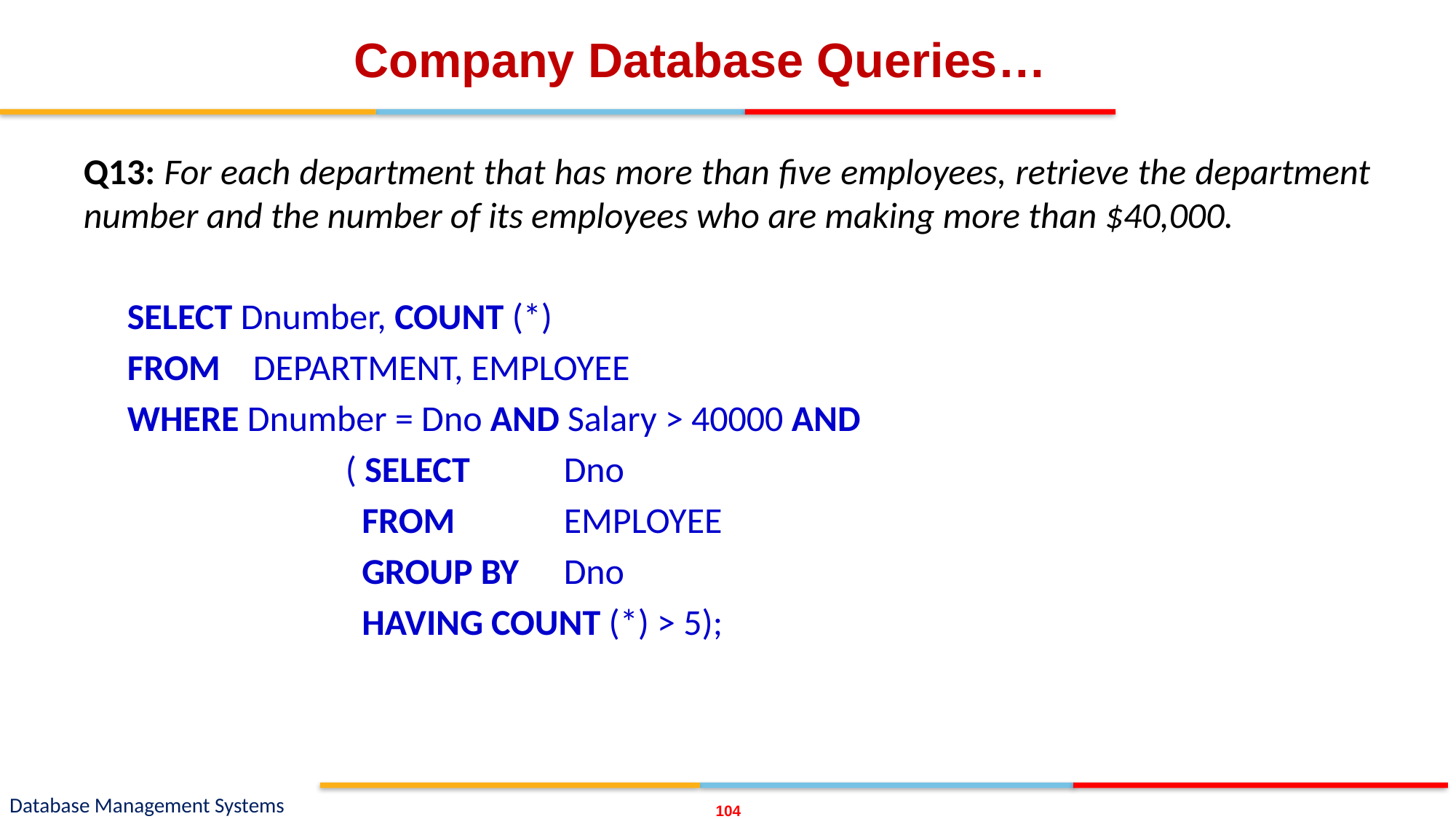

# Company Database Queries…
Q13: For each department that has more than five employees, retrieve the department number and the number of its employees who are making more than $40,000.

SELECT Dnumber, COUNT (*)
FROM    DEPARTMENT, EMPLOYEE
WHERE Dnumber = Dno AND Salary > 40000 AND
		( SELECT 	Dno
		  FROM 	EMPLOYEE
		  GROUP BY 	Dno
		  HAVING COUNT (*) > 5);